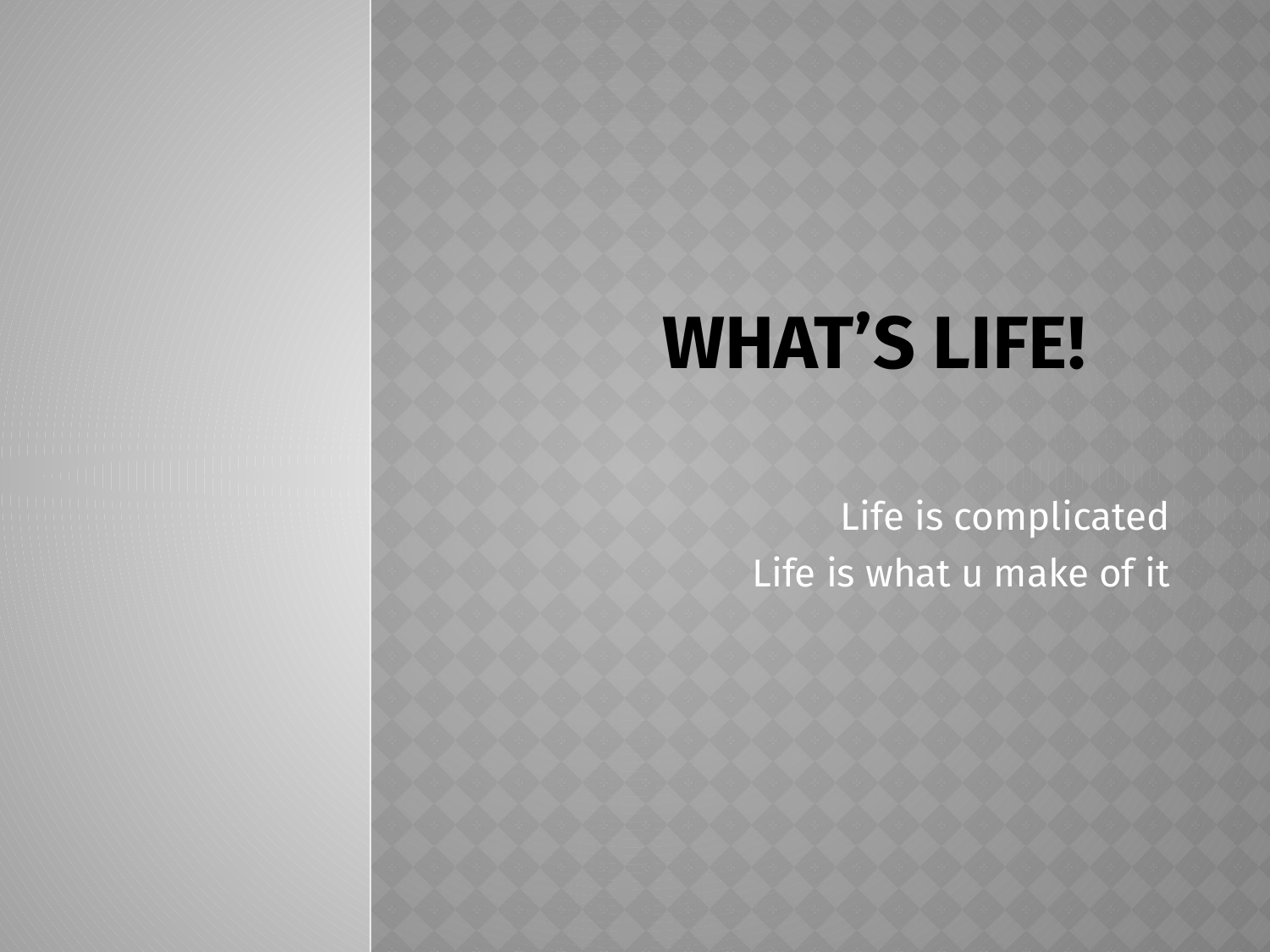

# What’s Life!
Life is complicated
Life is what u make of it